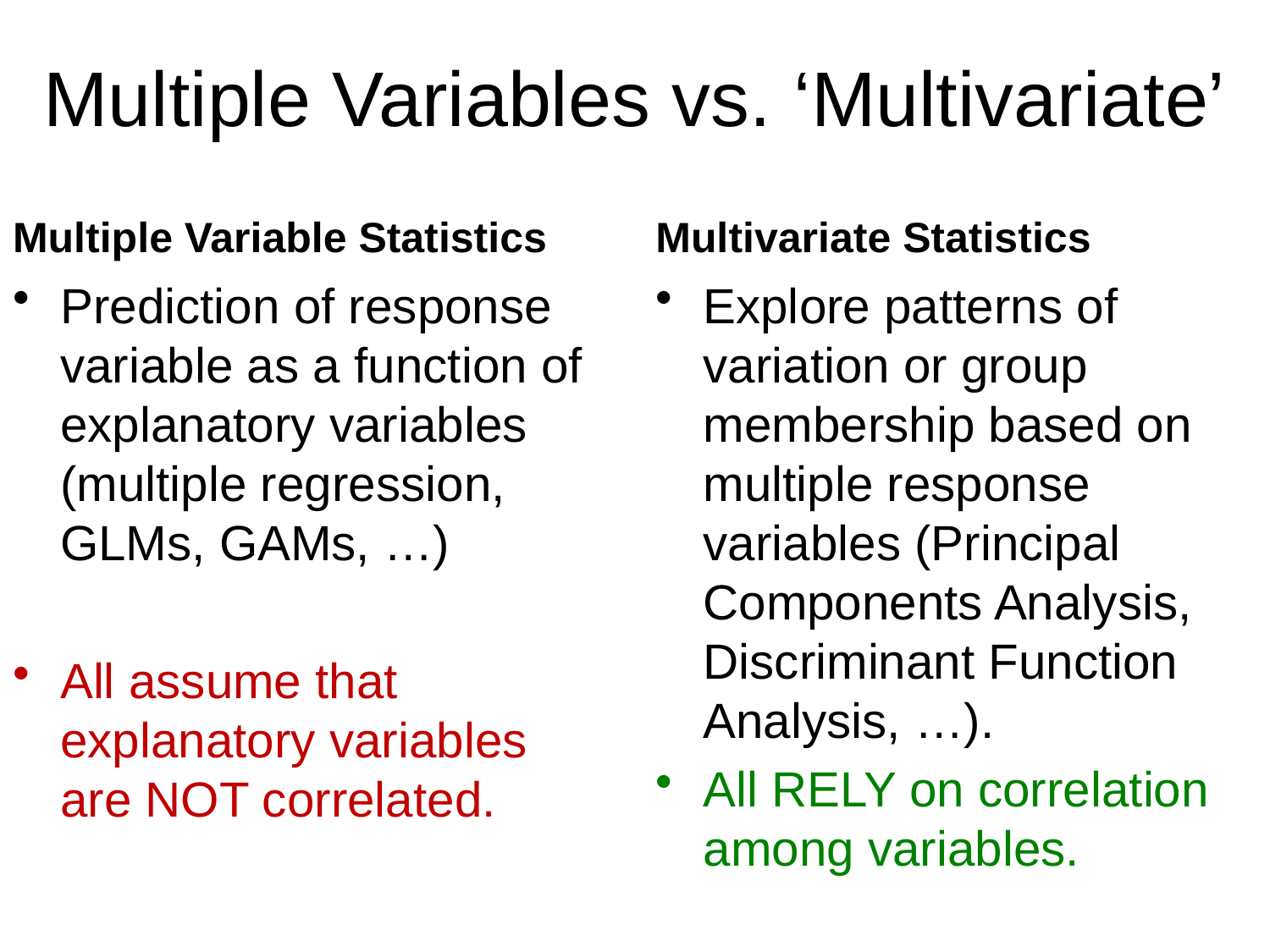

# Multiple Variables vs. ‘Multivariate’
Multiple Variable Statistics
Multivariate Statistics
Prediction of response variable as a function of explanatory variables (multiple regression, GLMs, GAMs, …)

All assume that explanatory variables are NOT correlated.
Explore patterns of variation or group membership based on multiple response variables (Principal Components Analysis, Discriminant Function Analysis, …).
All RELY on correlation among variables.
Advanced Stats
Matrix Algebra
2